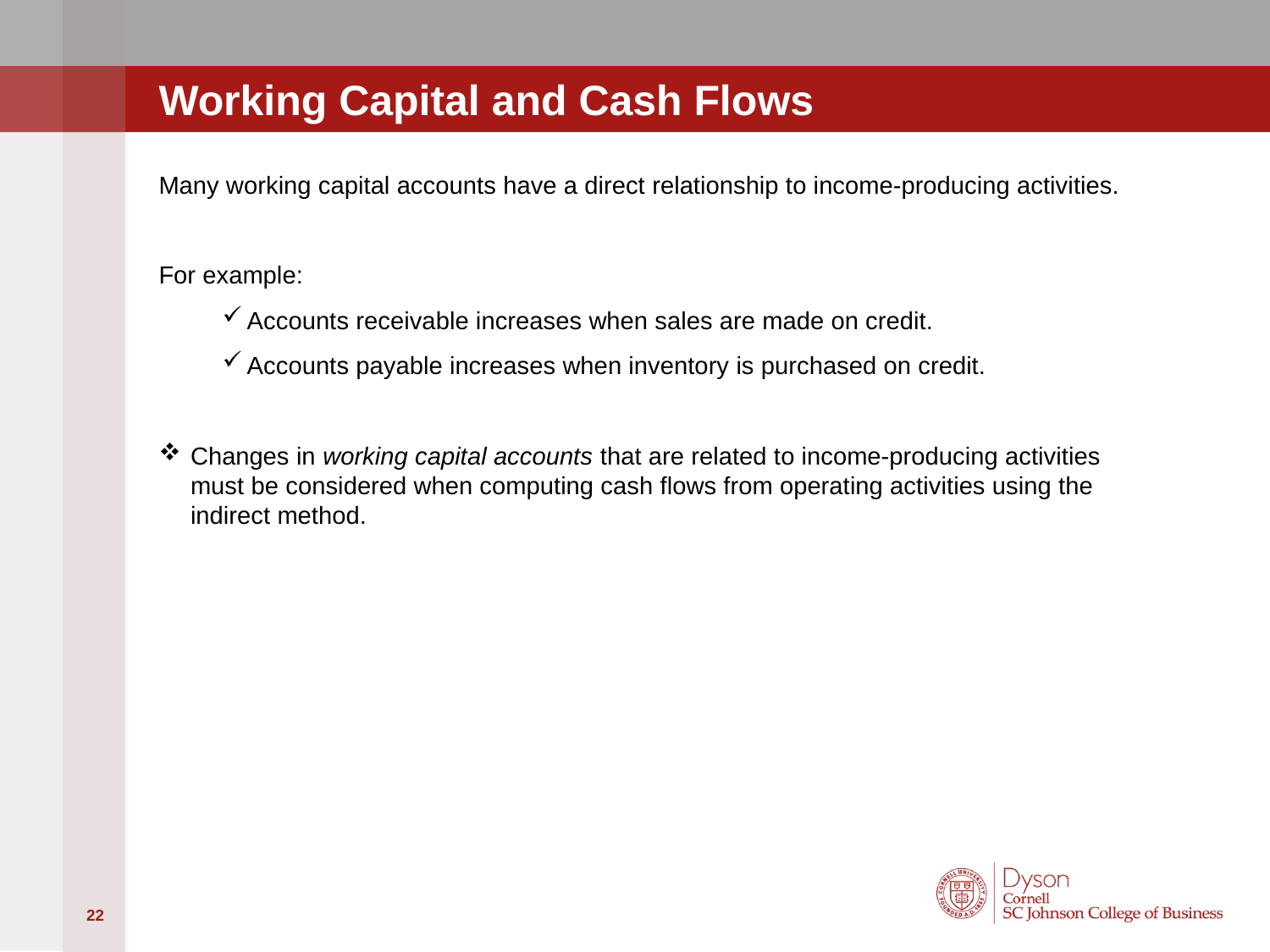

# Working Capital and Cash Flows
Many working capital accounts have a direct relationship to income-producing activities.

For example:
Accounts receivable increases when sales are made on credit.
Accounts payable increases when inventory is purchased on credit.

Changes in working capital accounts that are related to income-producing activities must be considered when computing cash flows from operating activities using the indirect method.
22